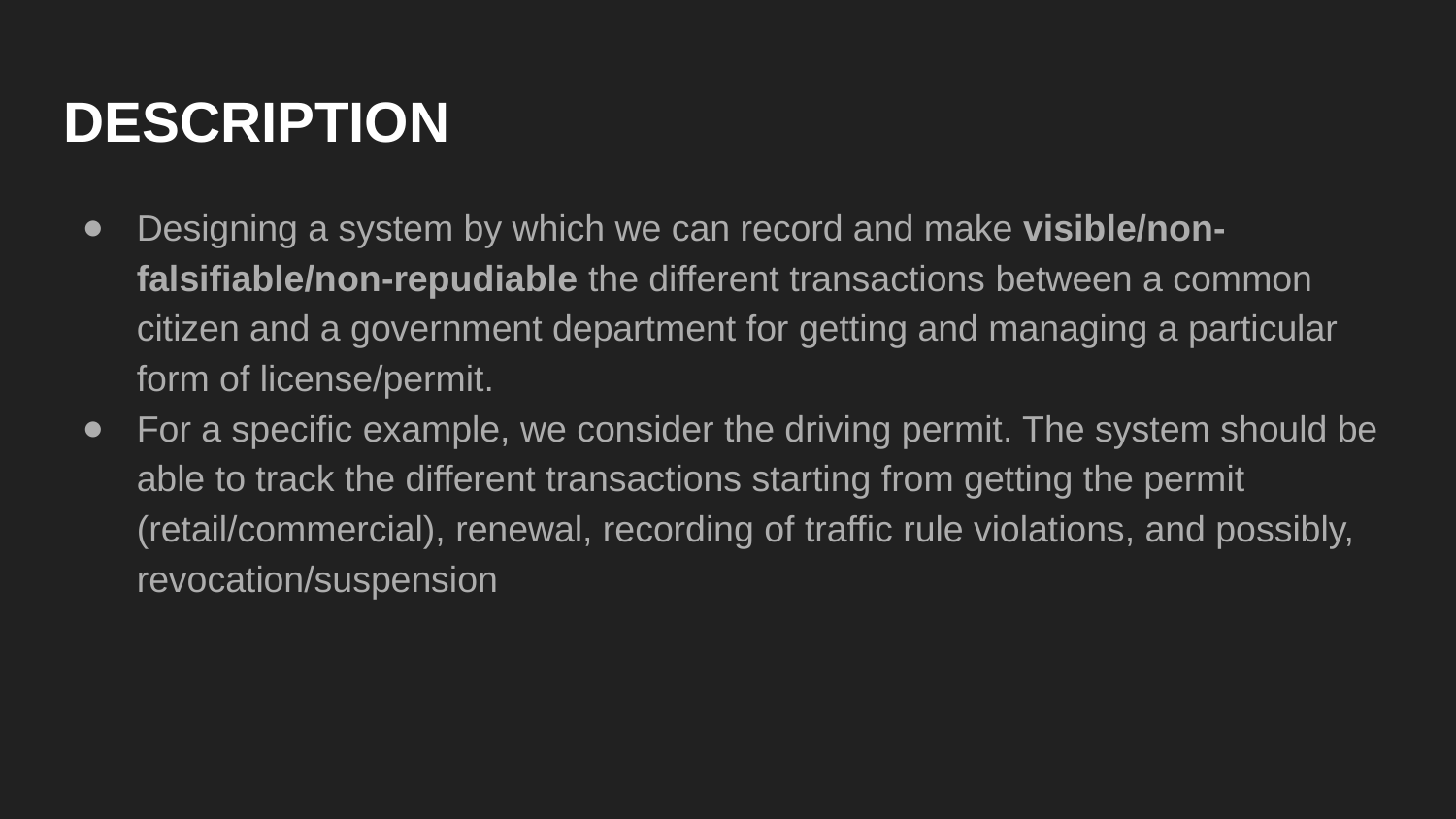

DESCRIPTION
Designing a system by which we can record and make visible/non-falsifiable/non-repudiable the different transactions between a common citizen and a government department for getting and managing a particular form of license/permit.
For a specific example, we consider the driving permit. The system should be able to track the different transactions starting from getting the permit (retail/commercial), renewal, recording of traffic rule violations, and possibly, revocation/suspension